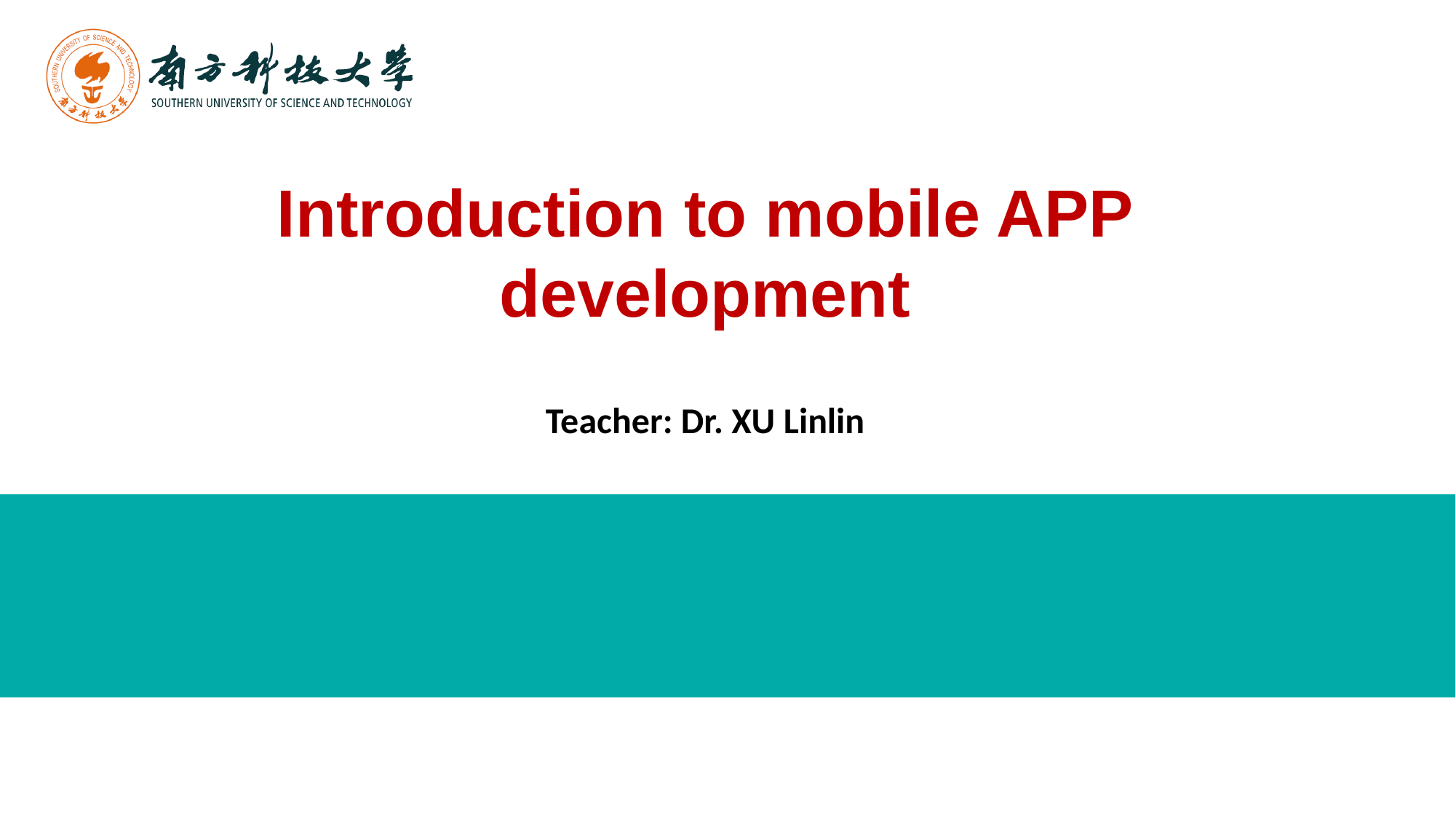

Introduction to mobile APP development
Teacher: Dr. XU Linlin